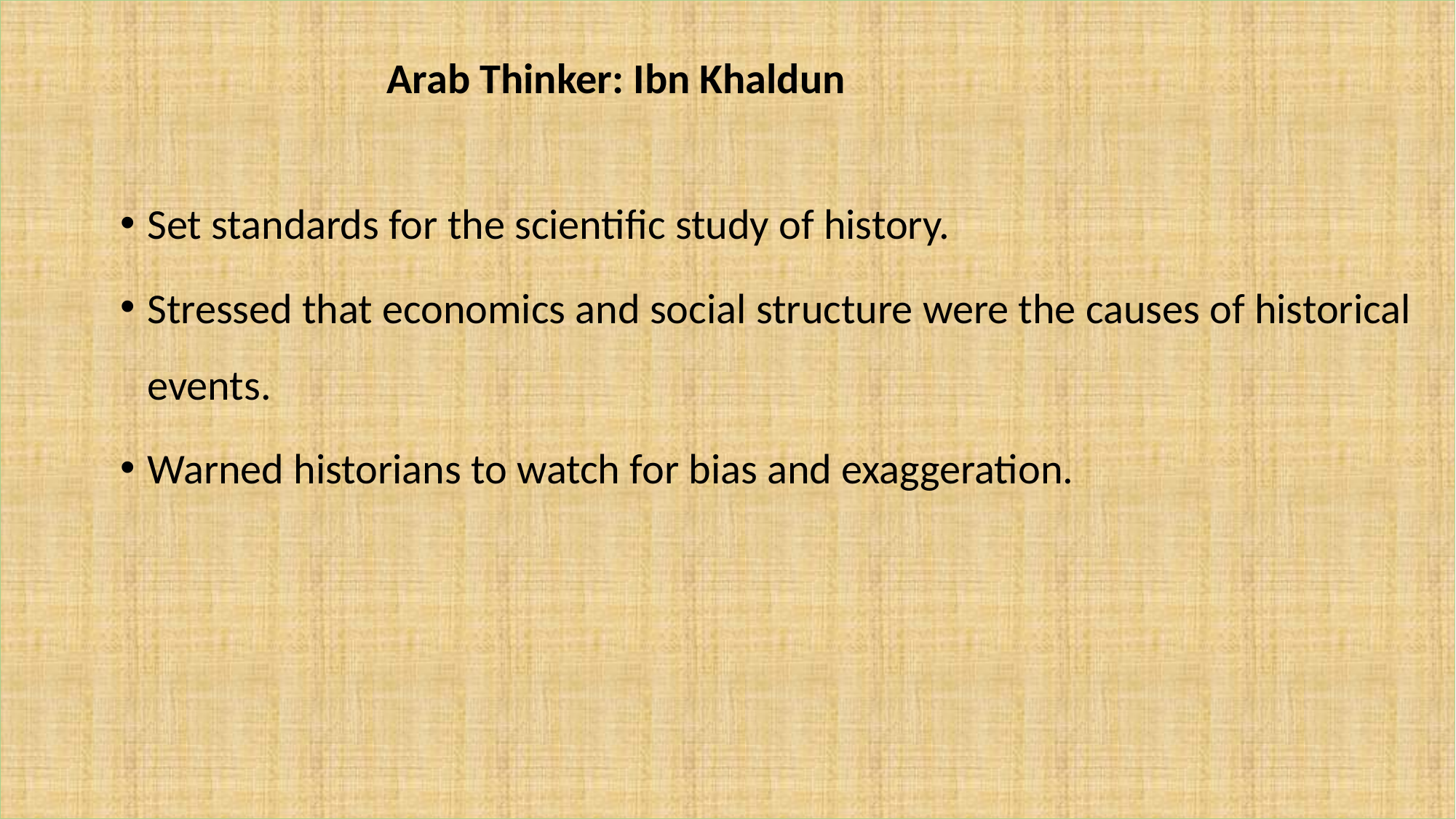

Arab Thinker: Ibn Khaldun

Set standards for the scientific study of history.
Stressed that economics and social structure were the causes of historical events.
Warned historians to watch for bias and exaggeration.